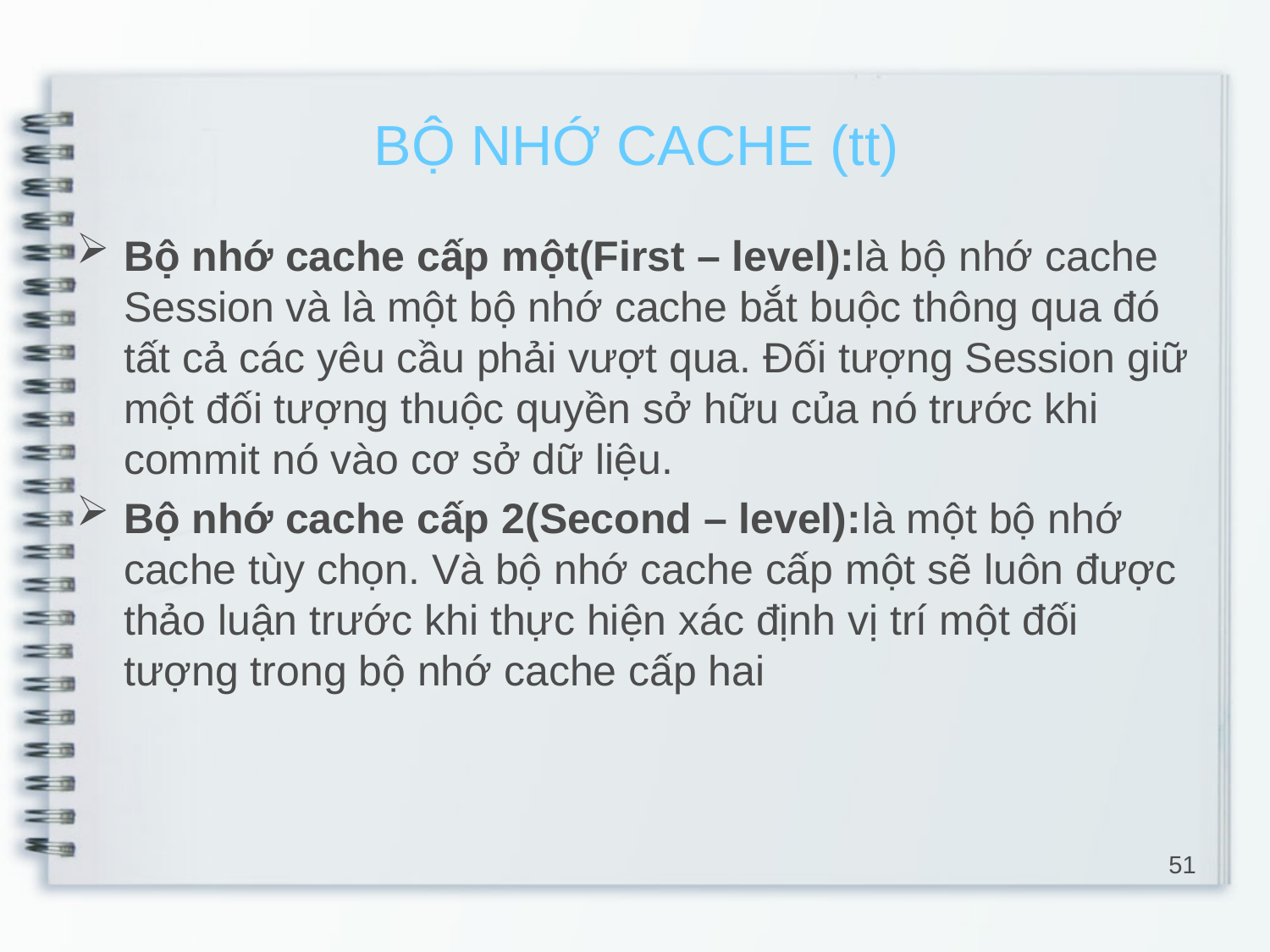

# BỘ NHỚ CACHE (tt)
Bộ nhớ cache cấp một(First – level):là bộ nhớ cache Session và là một bộ nhớ cache bắt buộc thông qua đó tất cả các yêu cầu phải vượt qua. Đối tượng Session giữ một đối tượng thuộc quyền sở hữu của nó trước khi commit nó vào cơ sở dữ liệu.
Bộ nhớ cache cấp 2(Second – level):là một bộ nhớ cache tùy chọn. Và bộ nhớ cache cấp một sẽ luôn được thảo luận trước khi thực hiện xác định vị trí một đối tượng trong bộ nhớ cache cấp hai
51